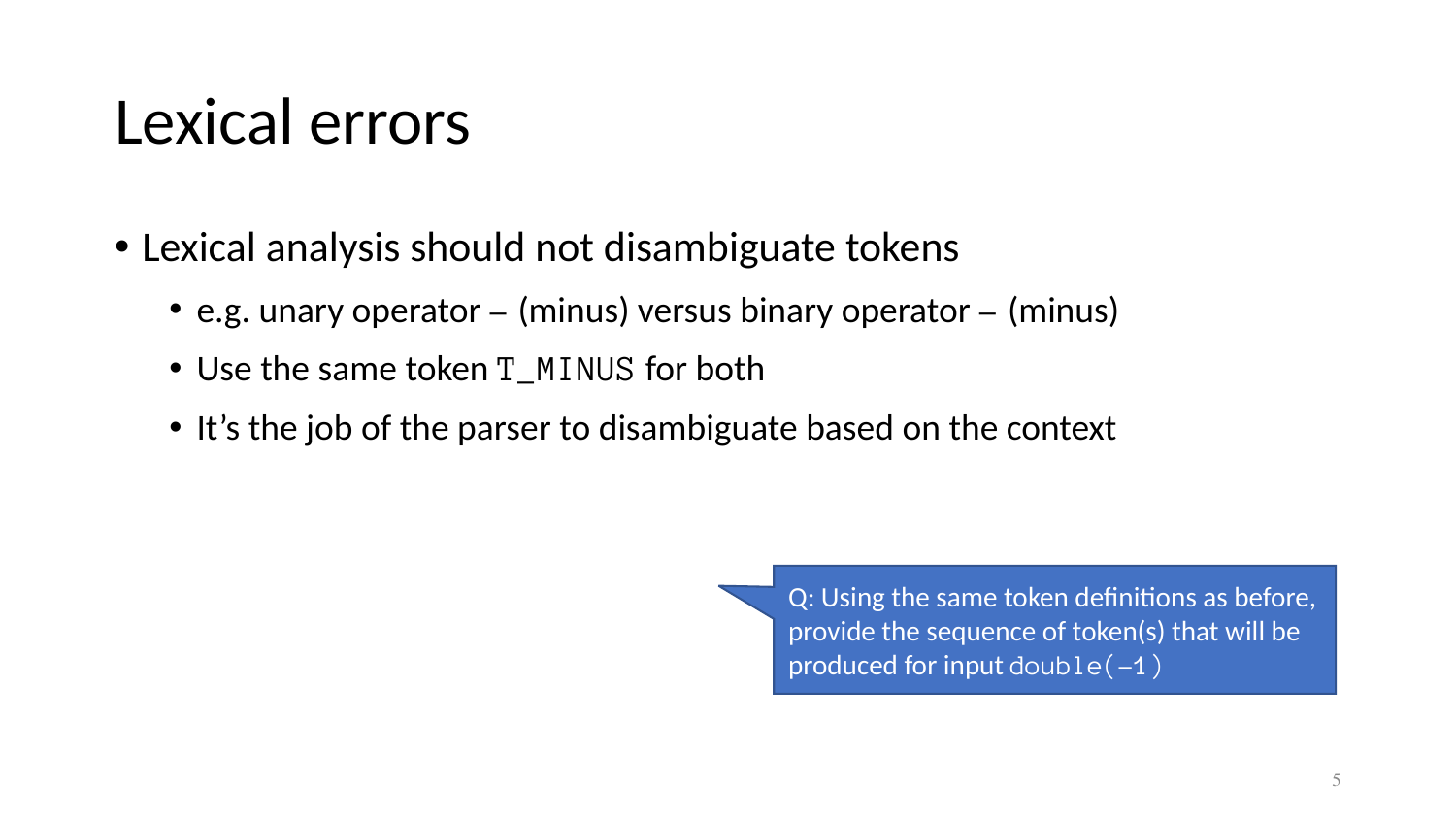

# Lexical errors
Lexical analysis should not disambiguate tokens
e.g. unary operator − (minus) versus binary operator − (minus)
Use the same token T_MINUS for both
It’s the job of the parser to disambiguate based on the context
Q: Using the same token definitions as before, provide the sequence of token(s) that will be produced for input double(-1)
5